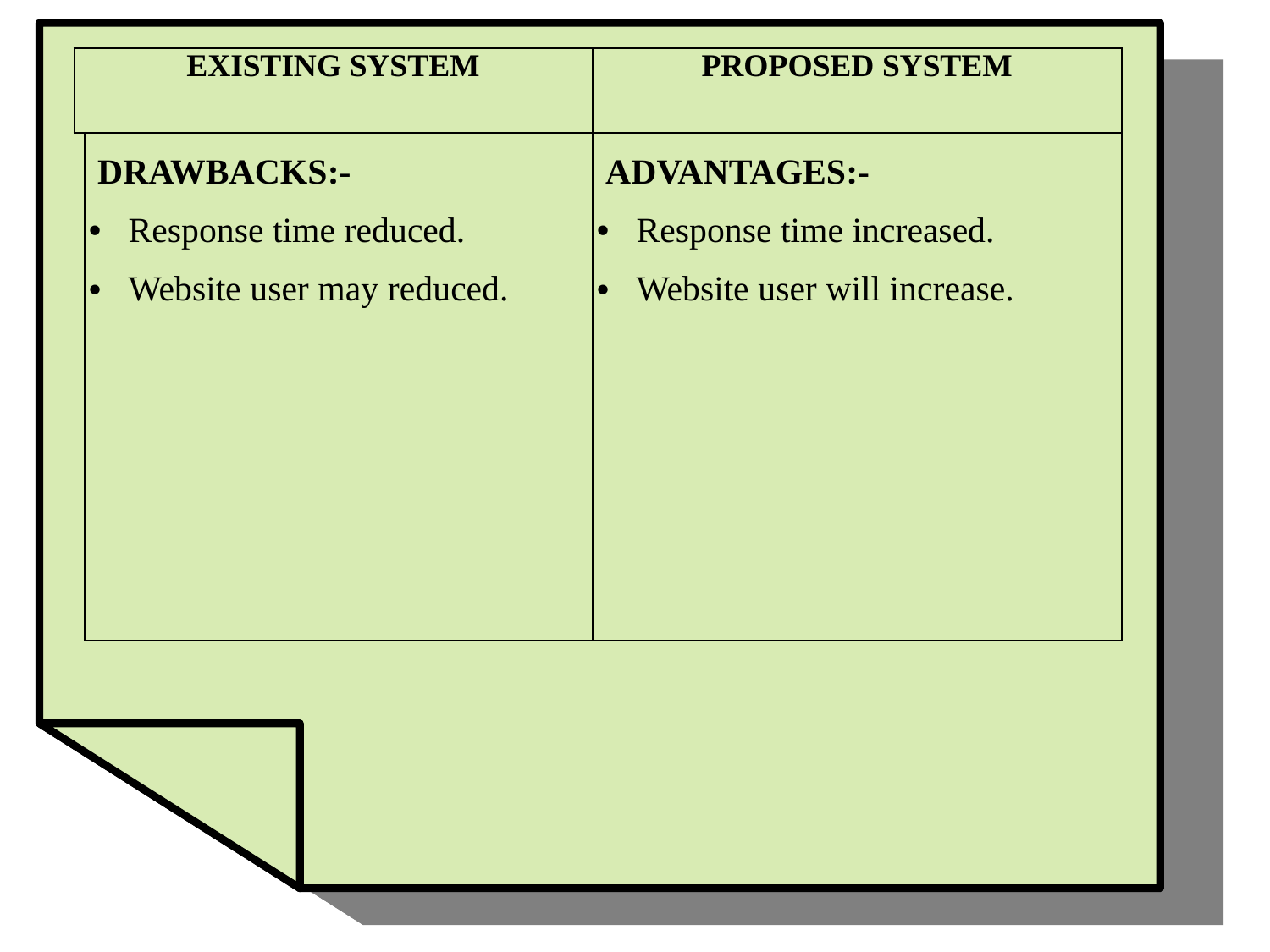

| EXISTING SYSTEM | PROPOSED SYSTEM |
| --- | --- |
| DRAWBACKS:- Response time reduced. Website user may reduced. | ADVANTAGES:- Response time increased. Website user will increase. |
| --- | --- |
| 4.DRAWBACKS:- No provision of fixed resource capacity. No central resource manager Competing users | ADVANTAGES:- This model can predict capacity with 95 percent accuracy. Selecting a node that is likely to satisfy the given resource requirement. Scheduled process. |
| --- | --- |